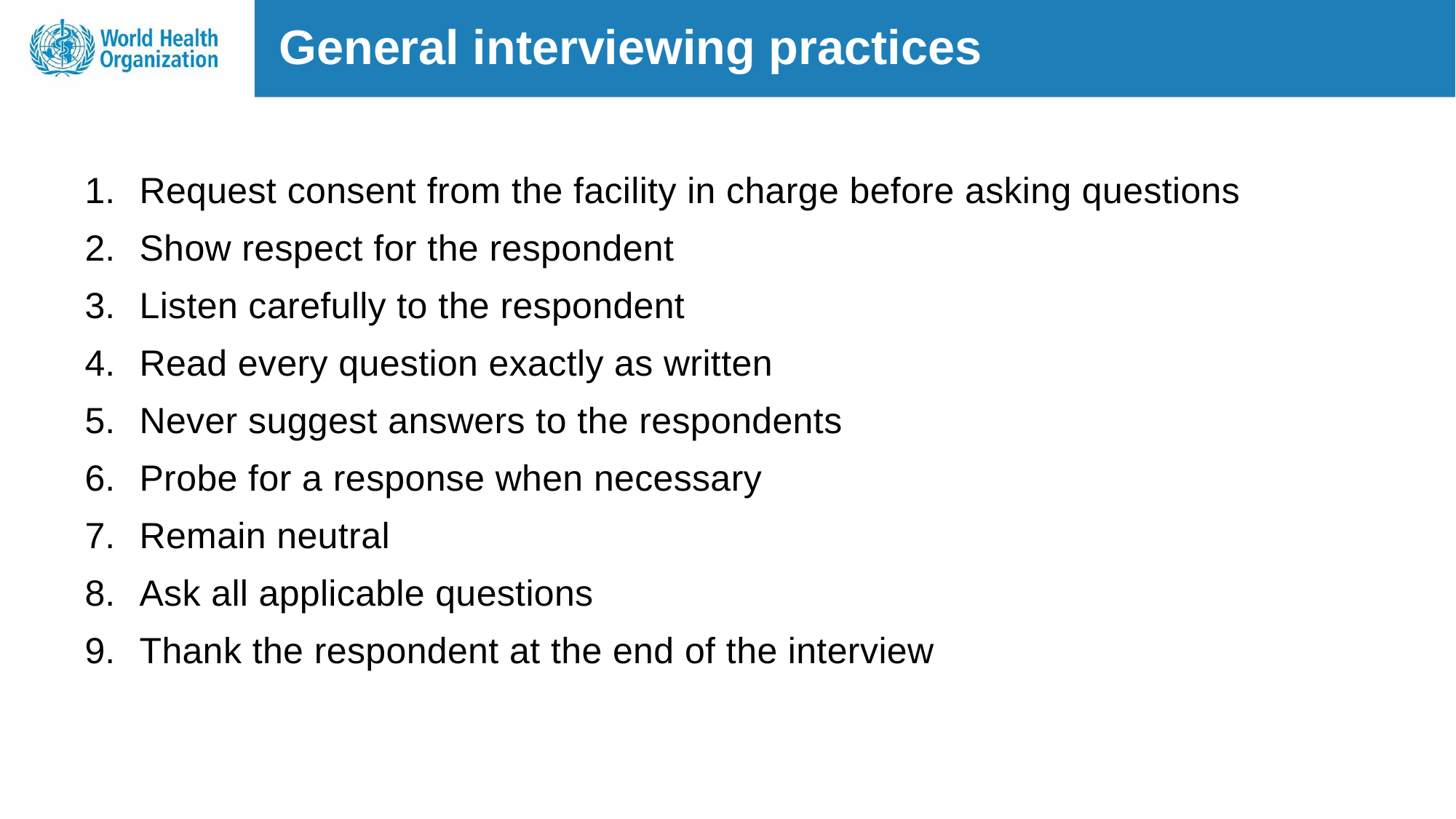

# General interviewing practices
Request consent from the facility in charge before asking questions
Show respect for the respondent
Listen carefully to the respondent
Read every question exactly as written
Never suggest answers to the respondents
Probe for a response when necessary
Remain neutral
Ask all applicable questions
Thank the respondent at the end of the interview